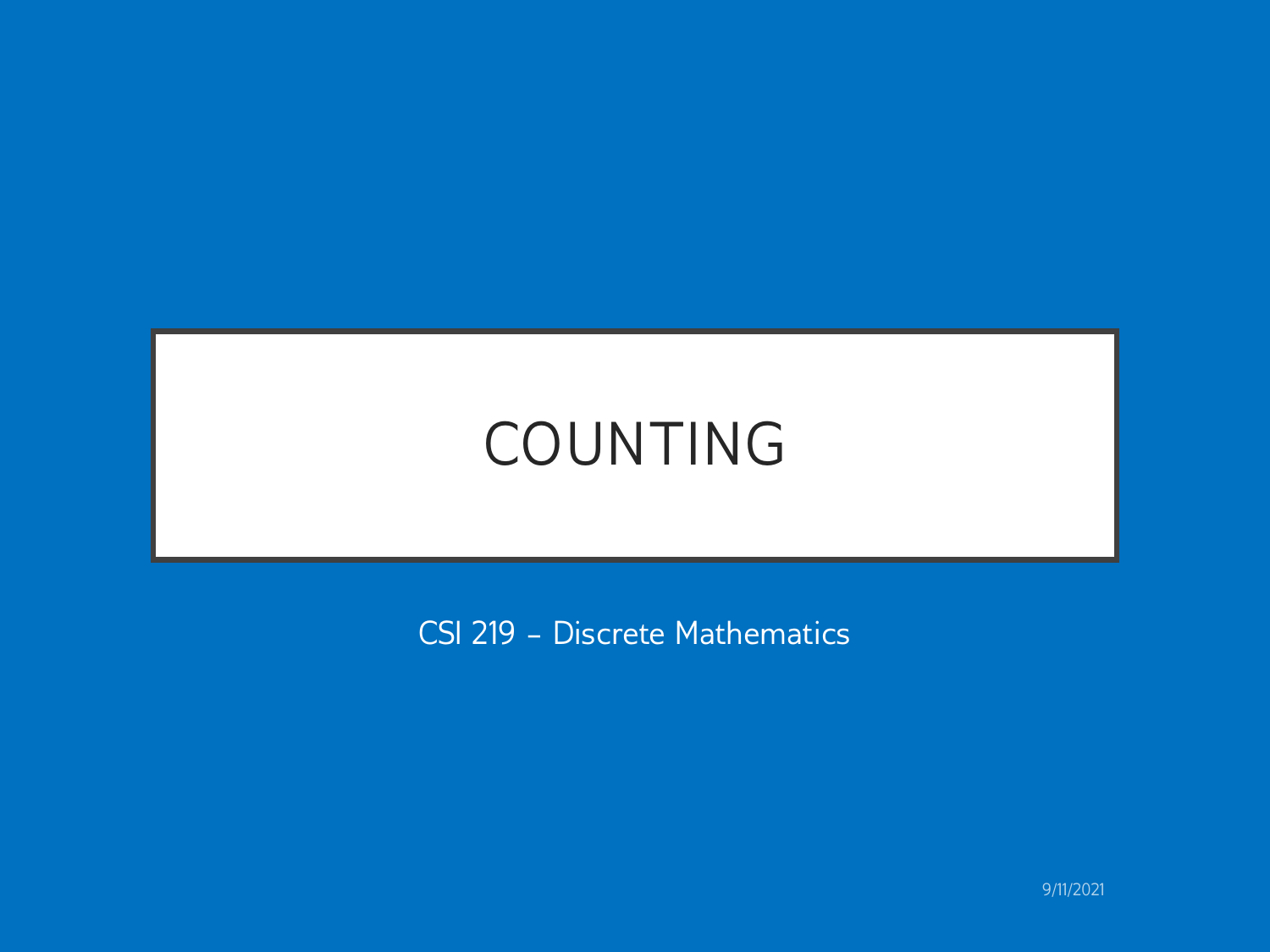

# Counting
CSI 219 – Discrete Mathematics
9/11/2021